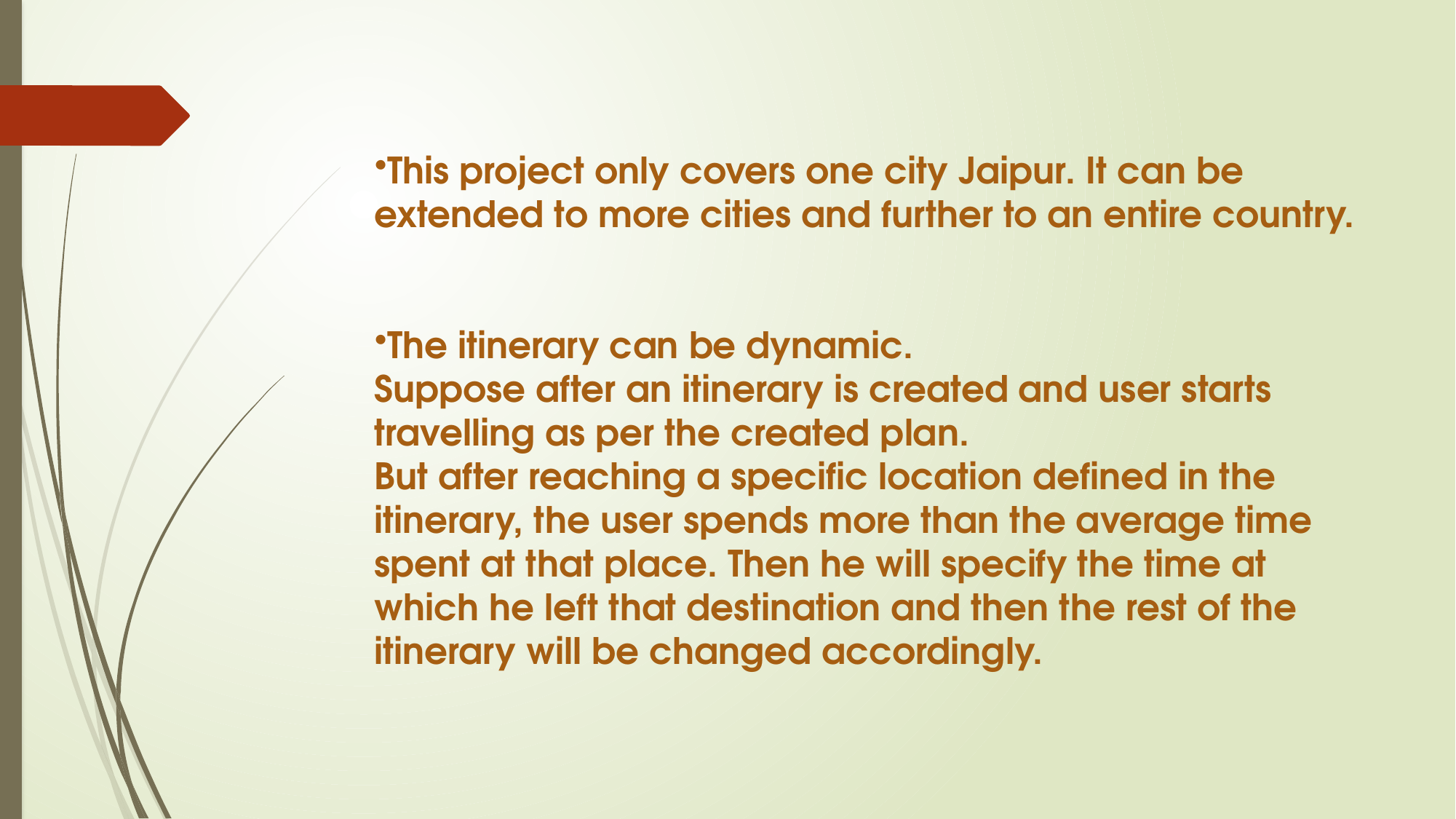

This project only covers one city Jaipur. It can be extended to more cities and further to an entire country.

The itinerary can be dynamic.
Suppose after an itinerary is created and user starts travelling as per the created plan.
But after reaching a specific location defined in the itinerary, the user spends more than the average time spent at that place. Then he will specify the time at which he left that destination and then the rest of the itinerary will be changed accordingly.